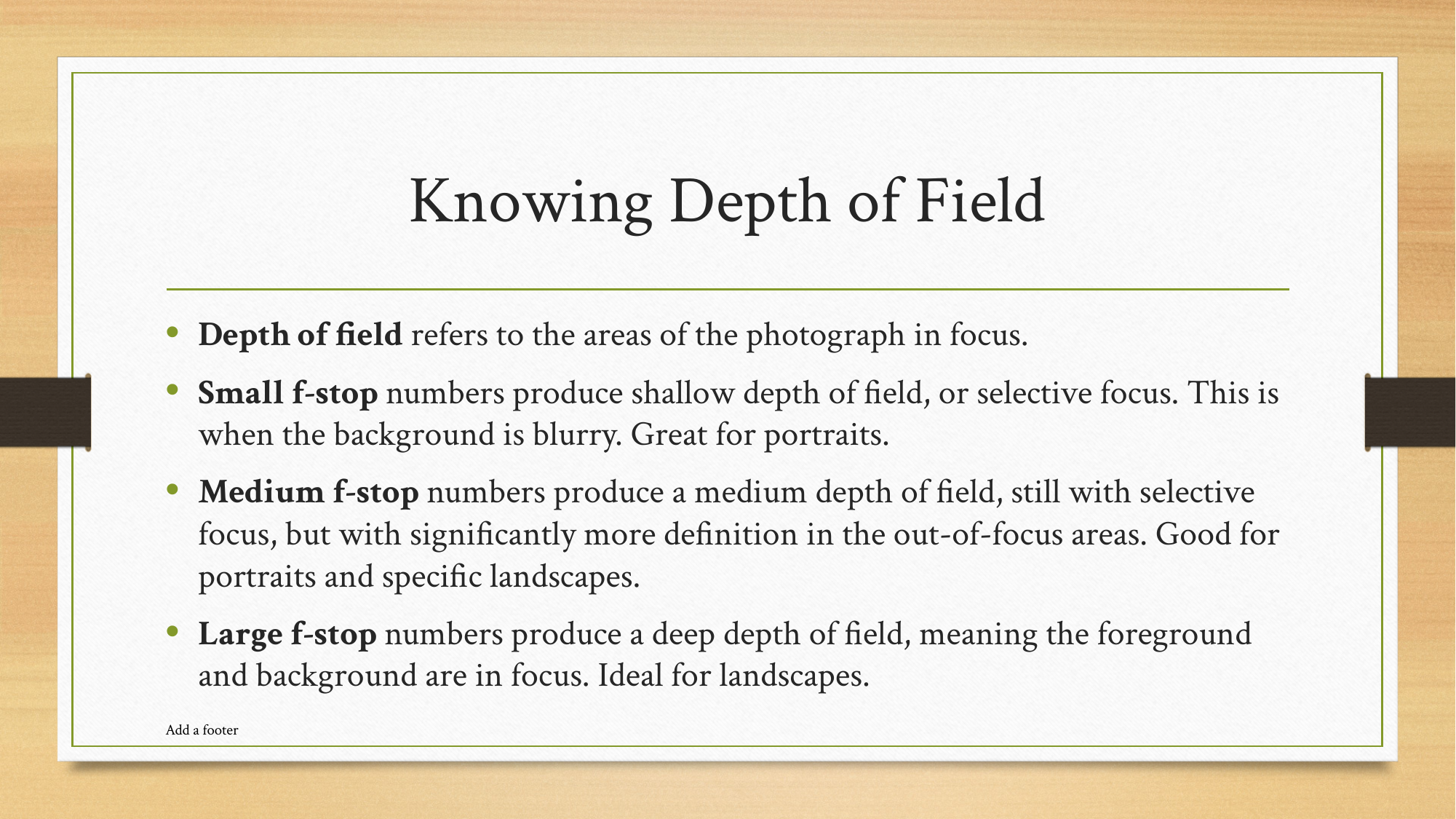

# Knowing Depth of Field
Depth of field refers to the areas of the photograph in focus.
Small f-stop numbers produce shallow depth of field, or selective focus. This is when the background is blurry. Great for portraits.
Medium f-stop numbers produce a medium depth of field, still with selective focus, but with significantly more definition in the out-of-focus areas. Good for portraits and specific landscapes.
Large f-stop numbers produce a deep depth of field, meaning the foreground and background are in focus. Ideal for landscapes.
Add a footer